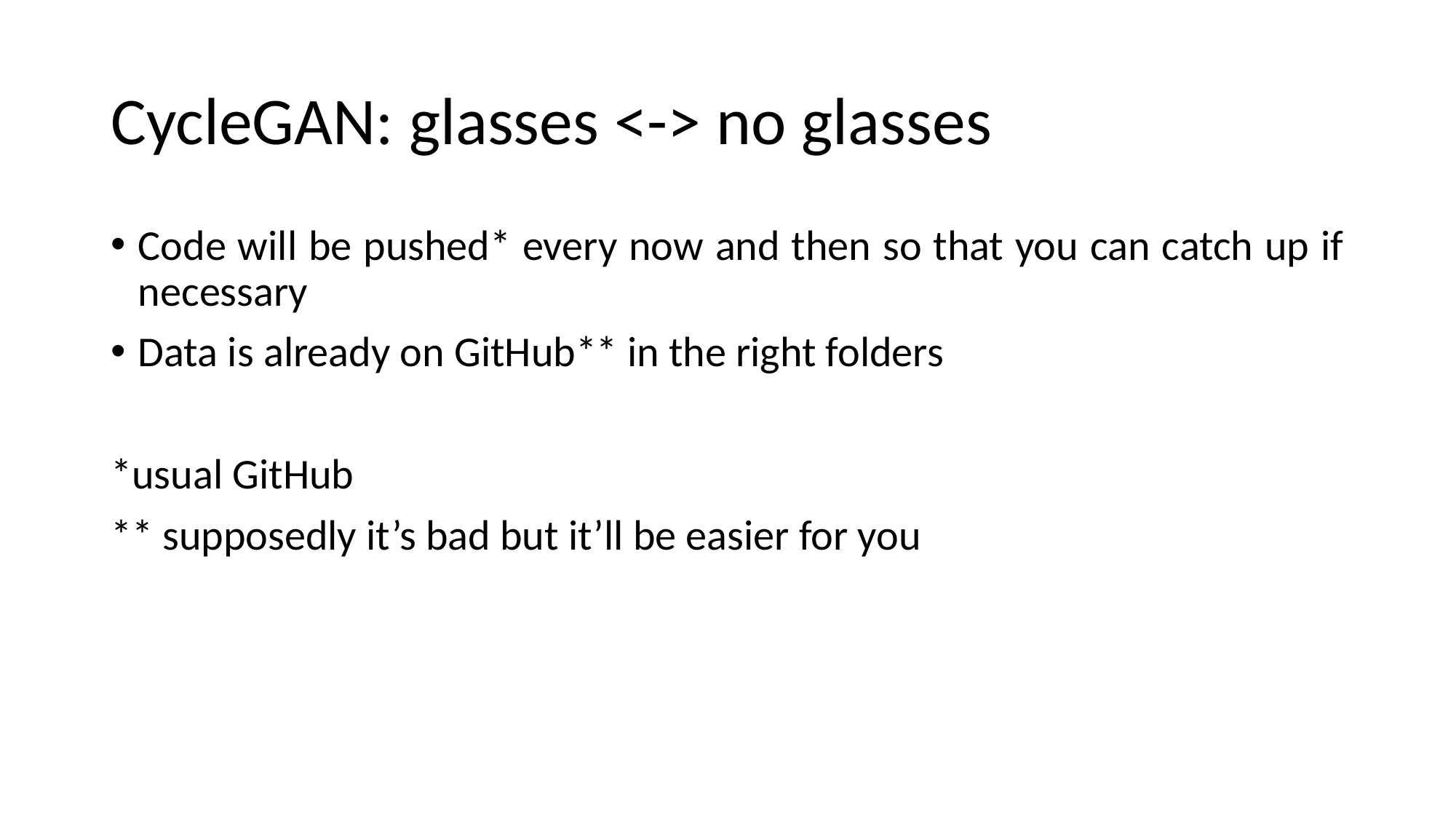

# CycleGAN: glasses <-> no glasses
Code will be pushed* every now and then so that you can catch up if necessary
Data is already on GitHub** in the right folders

*usual GitHub
** supposedly it’s bad but it’ll be easier for you